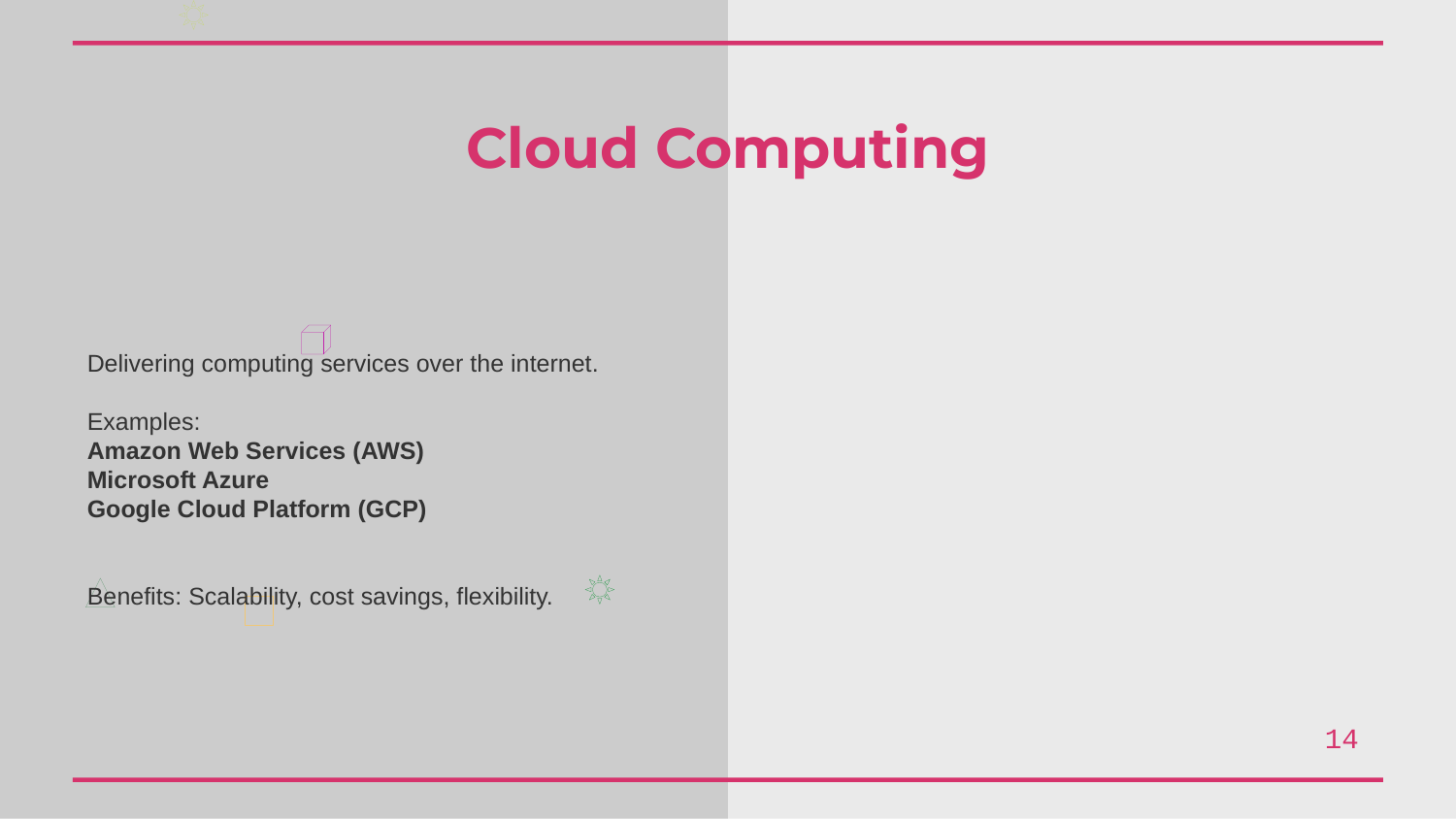

Cloud Computing
Delivering computing services over the internet.

Examples:
Amazon Web Services (AWS)
Microsoft Azure
Google Cloud Platform (GCP)

Benefits: Scalability, cost savings, flexibility.

14